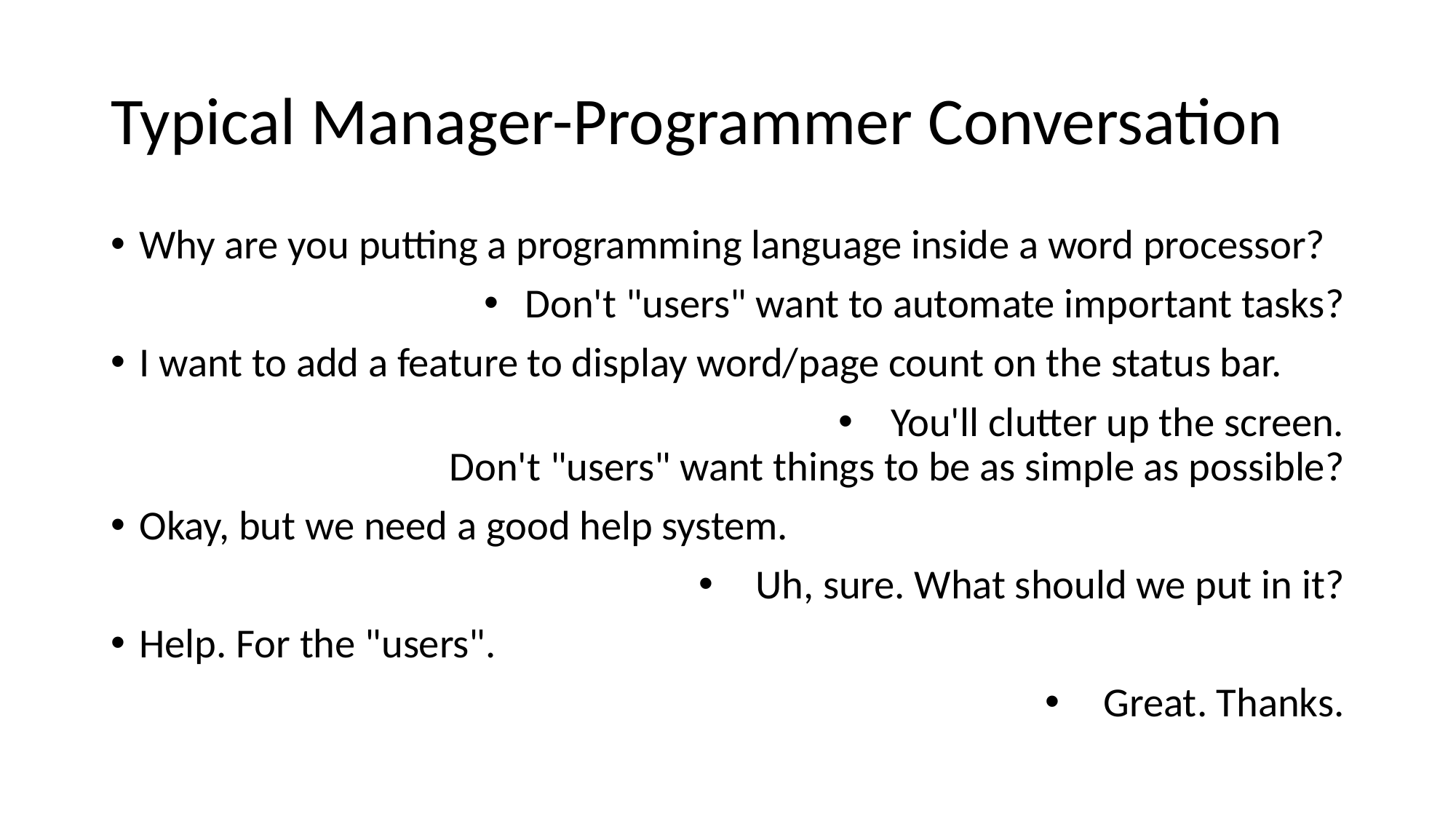

# Typical Manager-Programmer Conversation
Why are you putting a programming language inside a word processor?
Don't "users" want to automate important tasks?
I want to add a feature to display word/page count on the status bar.
You'll clutter up the screen.
Don't "users" want things to be as simple as possible?
Okay, but we need a good help system.
 Uh, sure. What should we put in it?
Help. For the "users".
Great. Thanks.